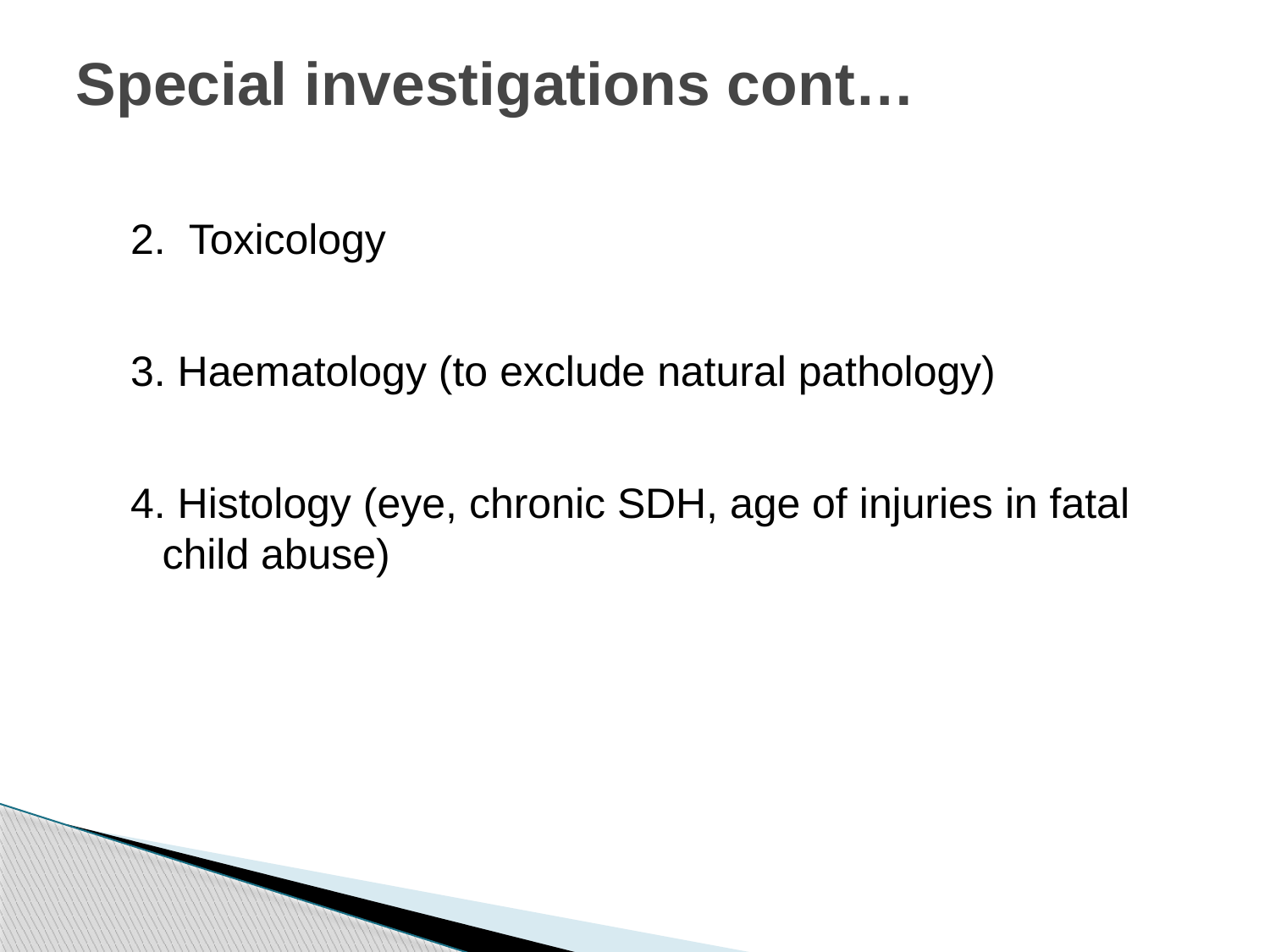

# Special investigations cont…
2.  Toxicology

3. Haematology (to exclude natural pathology)

4. Histology (eye, chronic SDH, age of injuries in fatal child abuse)